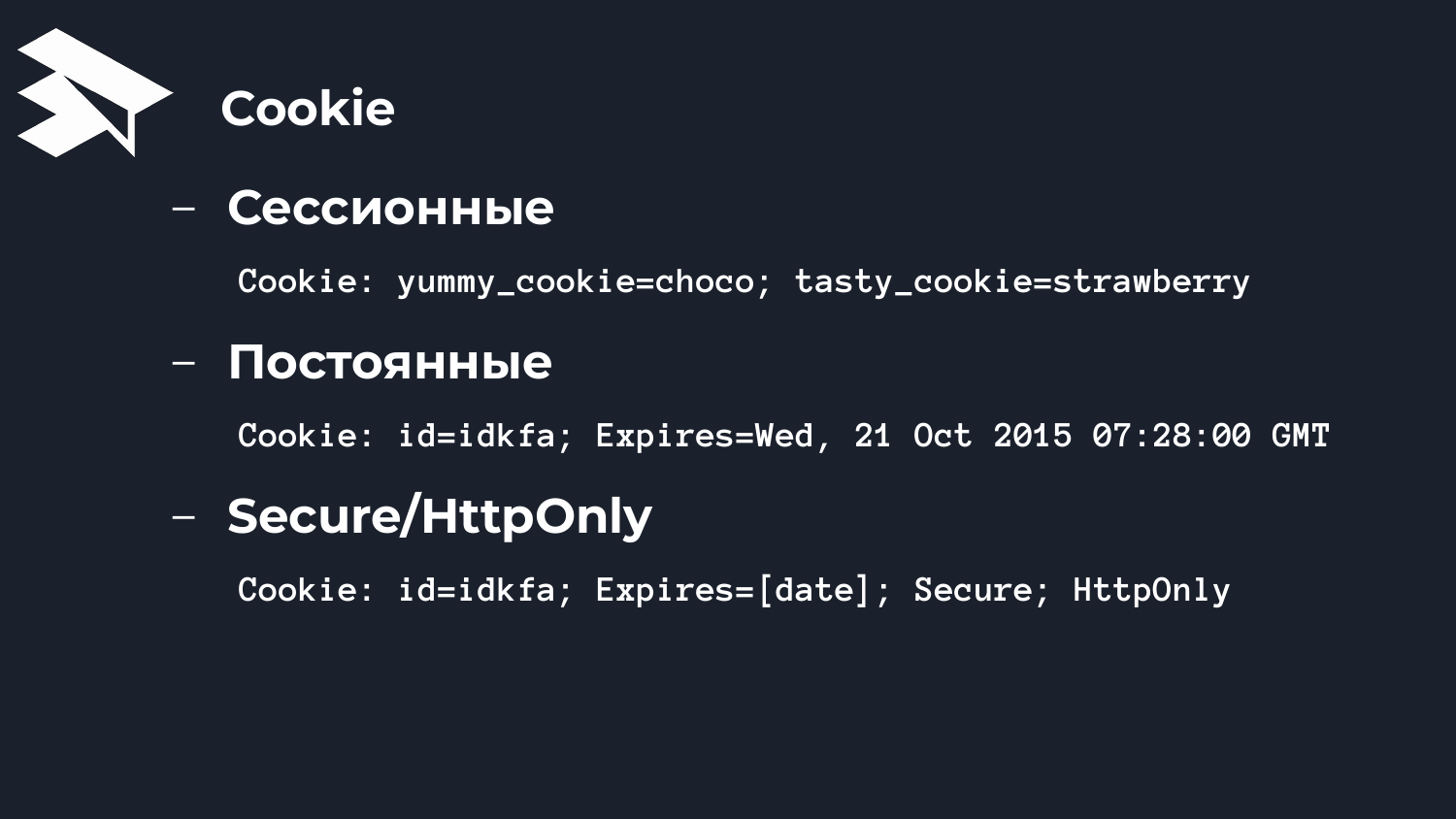

# Cookie
Сессионные
Cookie: yummy_cookie=choco; tasty_cookie=strawberry
Постоянные
Cookie: id=idkfa; Expires=Wed, 21 Oct 2015 07:28:00 GMT
Secure/HttpOnly
Cookie: id=idkfa; Expires=[date]; Secure; HttpOnly